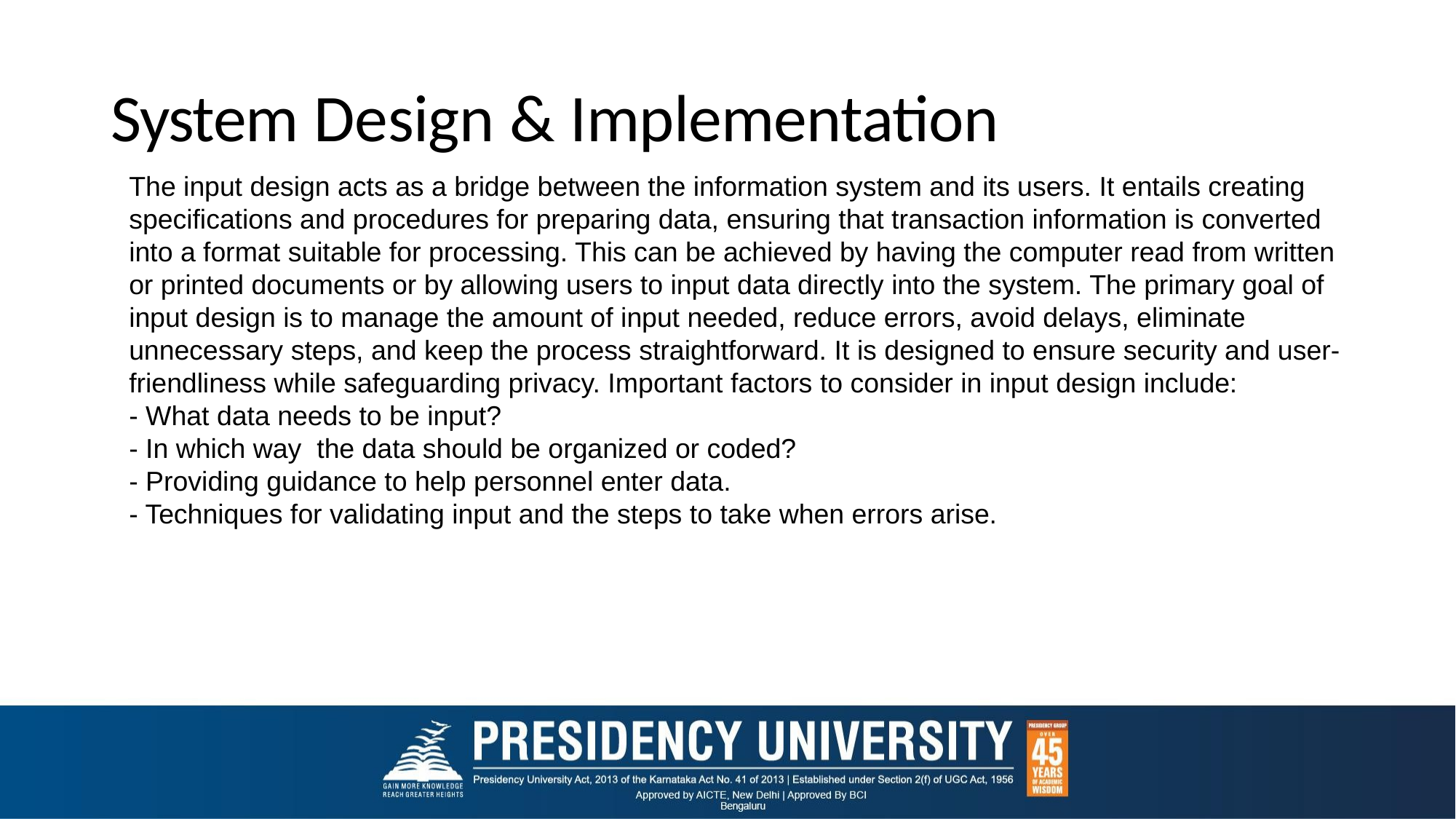

# System Design & Implementation
The input design acts as a bridge between the information system and its users. It entails creating specifications and procedures for preparing data, ensuring that transaction information is converted into a format suitable for processing. This can be achieved by having the computer read from written or printed documents or by allowing users to input data directly into the system. The primary goal of input design is to manage the amount of input needed, reduce errors, avoid delays, eliminate unnecessary steps, and keep the process straightforward. It is designed to ensure security and user-friendliness while safeguarding privacy. Important factors to consider in input design include:
- What data needs to be input?
- In which way  the data should be organized or coded?
- Providing guidance to help personnel enter data.
- Techniques for validating input and the steps to take when errors arise.